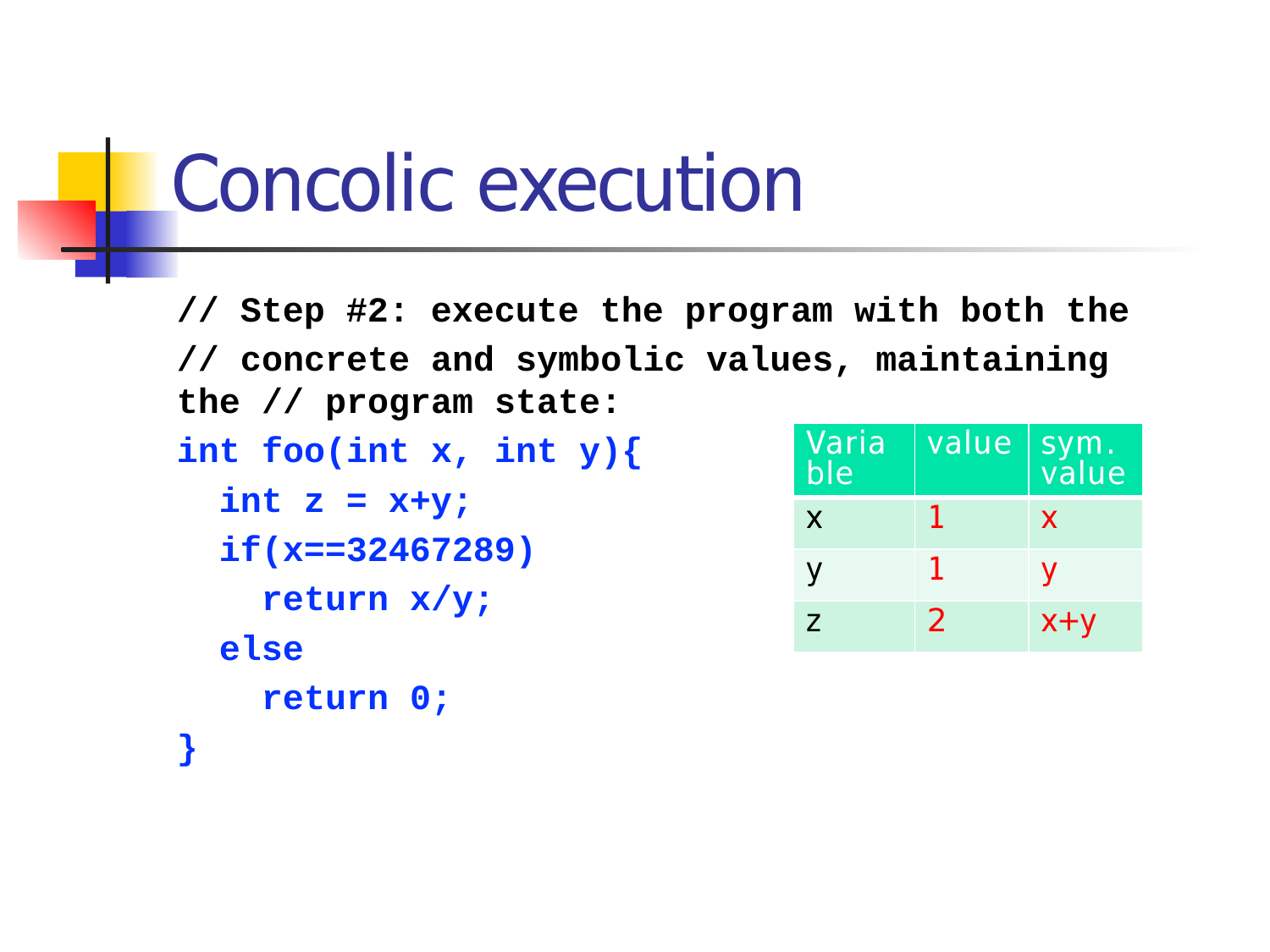

# Concolic execution
// Step #2: execute the program with both the
// concrete and symbolic values, maintaining the // program state:
int foo(int x, int y){
  int z = x+y;
  if(x==32467289)
    return x/y;
  else
    return 0;
}
| Variable | value | sym.value |
| --- | --- | --- |
| x | 1 | x |
| y | 1 | y |
| z | 2 | x+y |